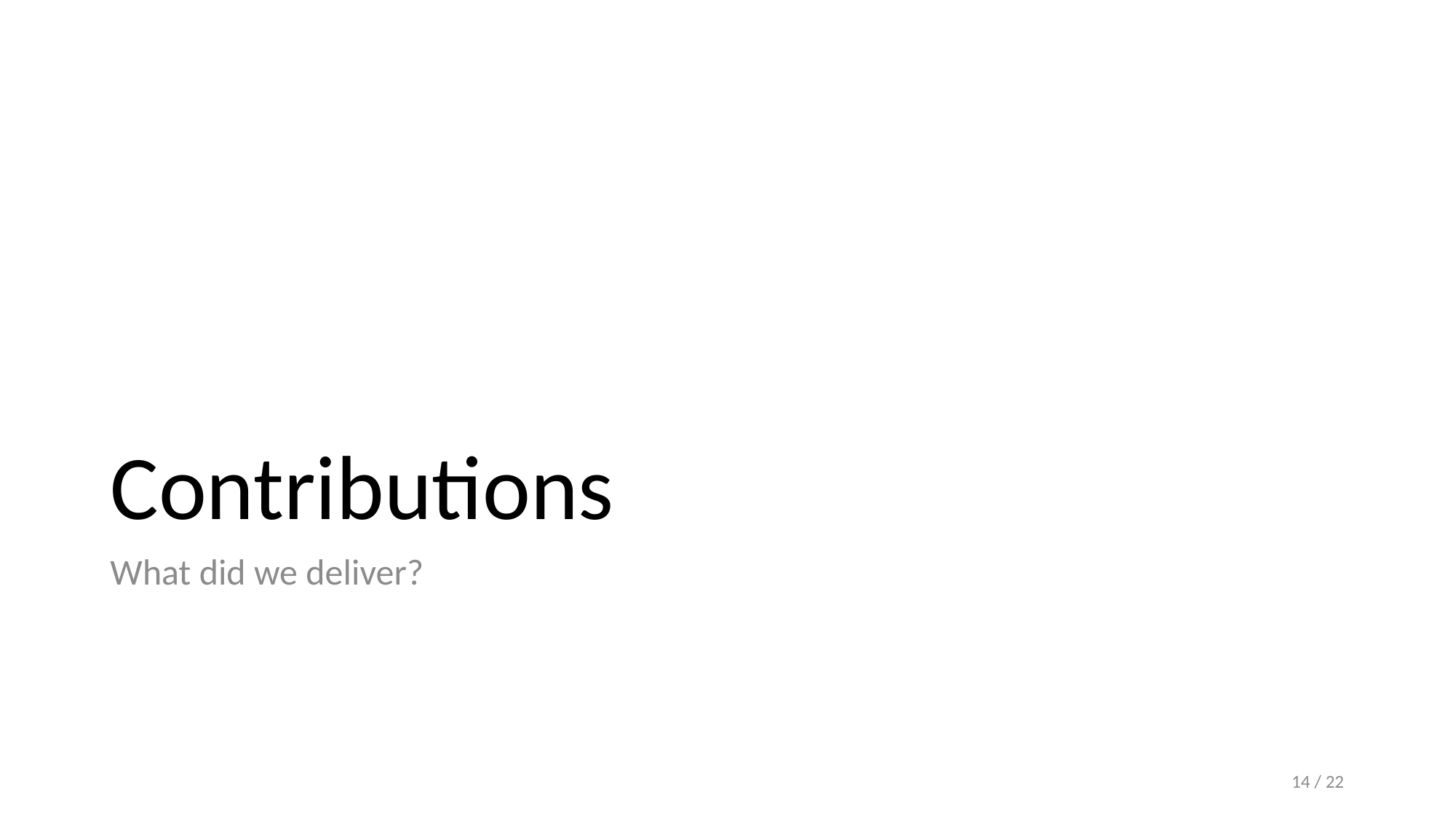

# Contributions
What did we deliver?
14 / 22